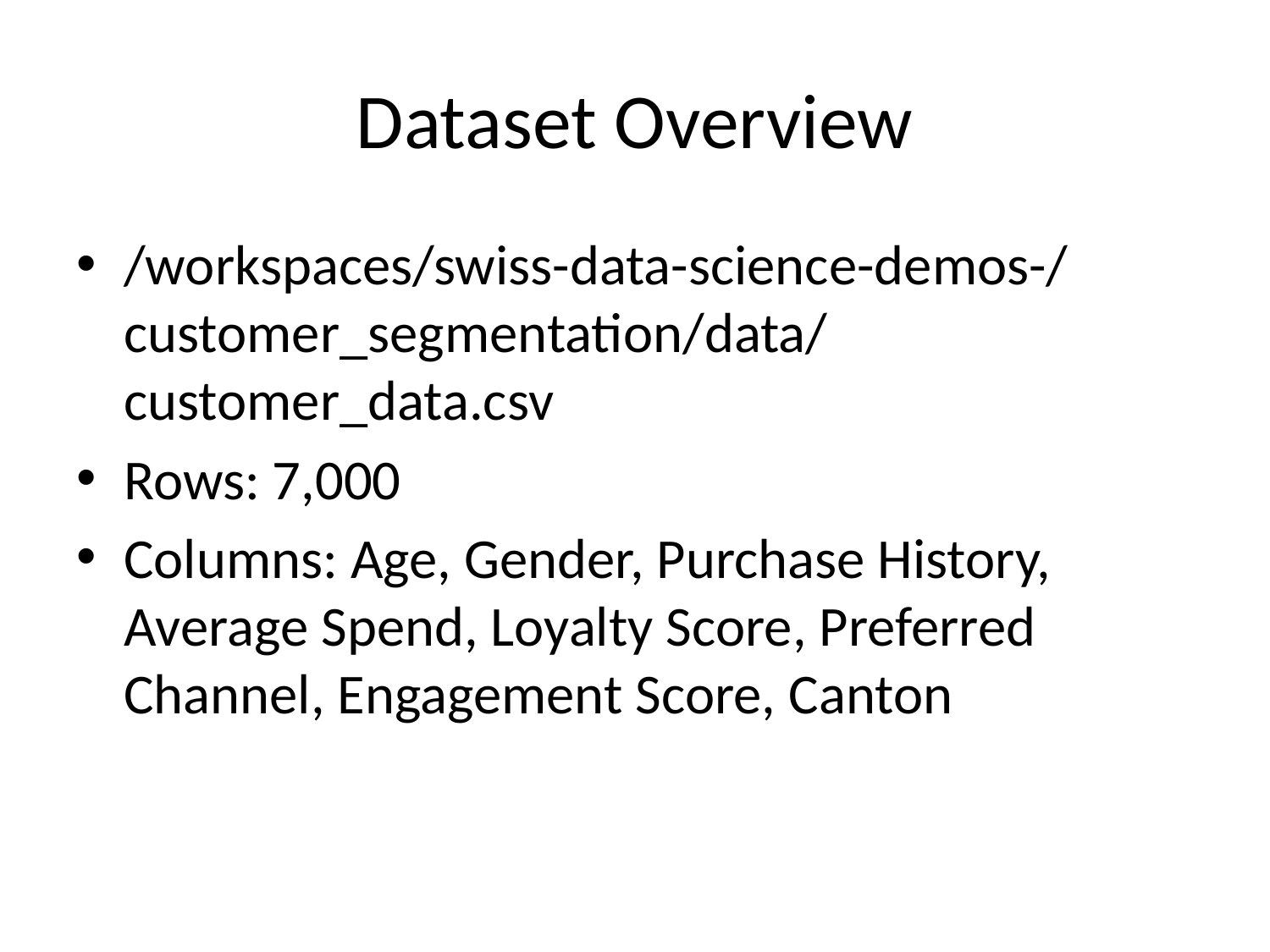

# Dataset Overview
/workspaces/swiss-data-science-demos-/customer_segmentation/data/customer_data.csv
Rows: 7,000
Columns: Age, Gender, Purchase History, Average Spend, Loyalty Score, Preferred Channel, Engagement Score, Canton